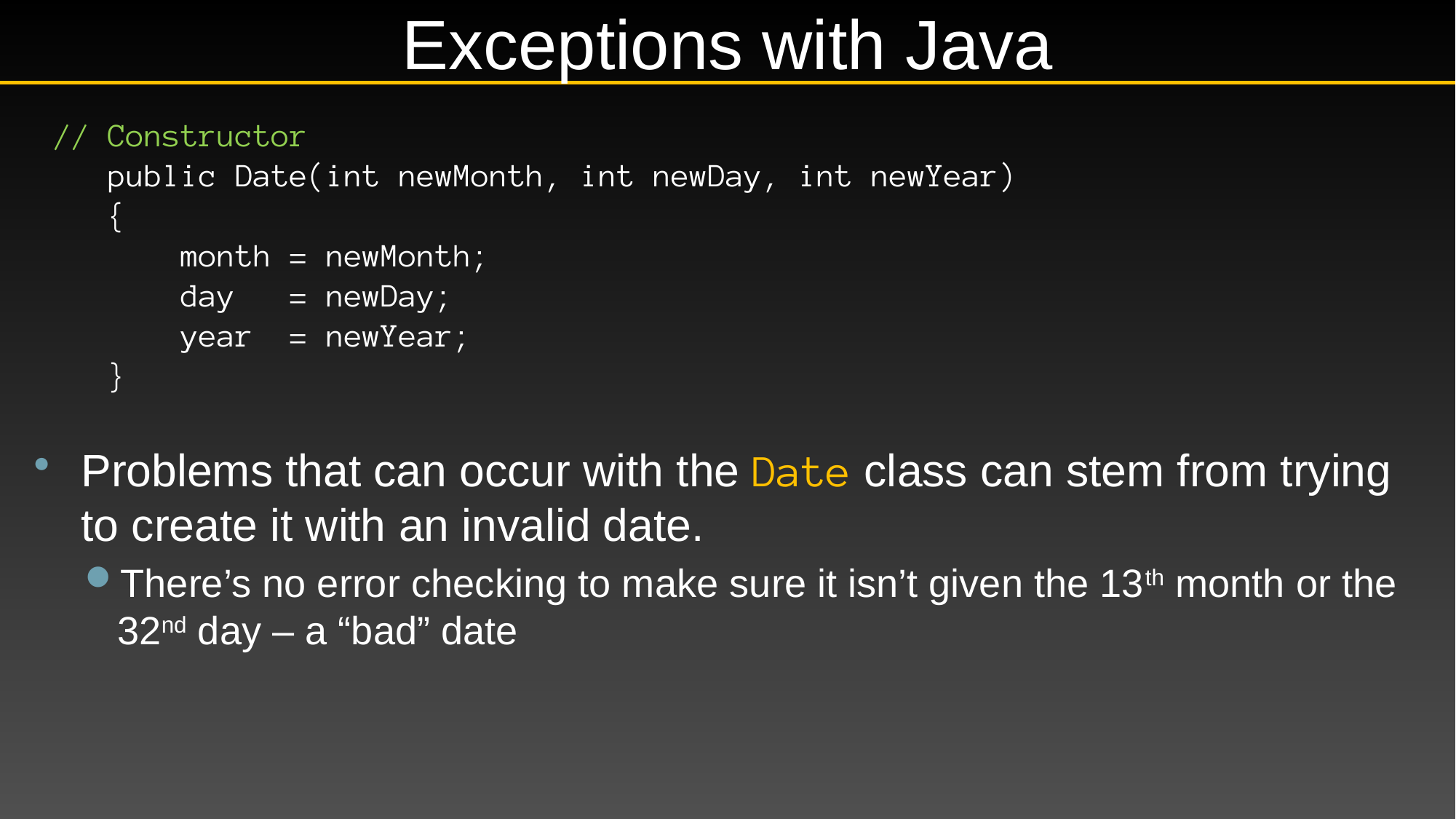

# Exceptions with Java
 // Constructor
    public Date(int newMonth, int newDay, int newYear)
    {
        month = newMonth;
        day   = newDay;
        year  = newYear;
    }

Problems that can occur with the Date class can stem from trying to create it with an invalid date.
There’s no error checking to make sure it isn’t given the 13th month or the 32nd day – a “bad” date